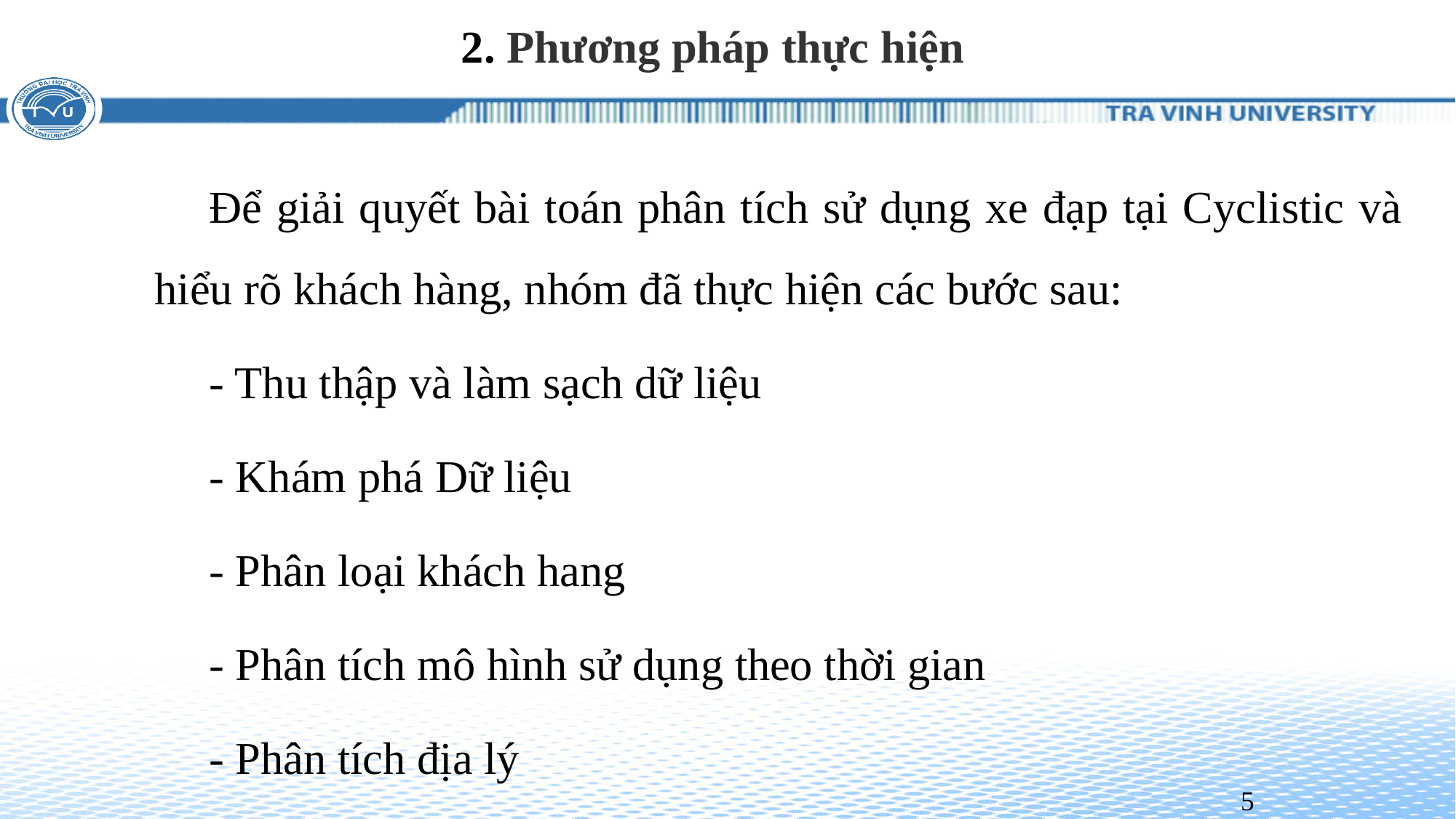

# 2. Phương pháp thực hiện
Để giải quyết bài toán phân tích sử dụng xe đạp tại Cyclistic và hiểu rõ khách hàng, nhóm đã thực hiện các bước sau:
- Thu thập và làm sạch dữ liệu
- Khám phá Dữ liệu
- Phân loại khách hang
- Phân tích mô hình sử dụng theo thời gian
- Phân tích địa lý

5